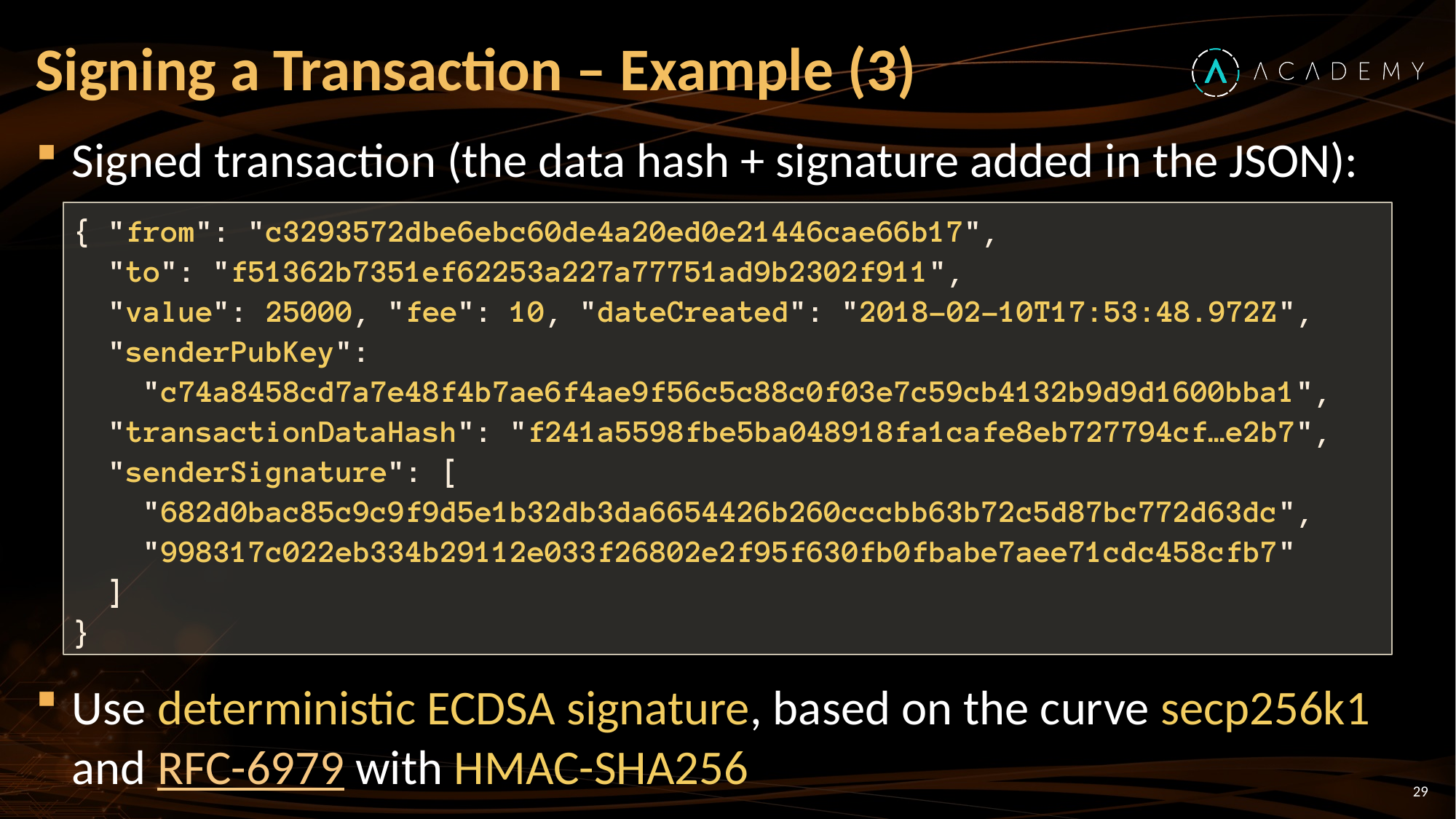

# Signing a Transaction – Example (3)
Signed transaction (the data hash + signature added in the JSON):

Use deterministic ECDSA signature, based on the curve secp256k1
and RFC-6979 with HMAC-SHA256
{ "from": "c3293572dbe6ebc60de4a20ed0e21446cae66b17",
  "to": "f51362b7351ef62253a227a77751ad9b2302f911",
  "value": 25000, "fee": 10, "dateCreated": "2018-02-10T17:53:48.972Z",
  "senderPubKey":
    "c74a8458cd7a7e48f4b7ae6f4ae9f56c5c88c0f03e7c59cb4132b9d9d1600bba1",
  "transactionDataHash": "f241a5598fbe5ba048918fa1cafe8eb727794cf…e2b7",
  "senderSignature": [
    "682d0bac85c9c9f9d5e1b32db3da6654426b260cccbb63b72c5d87bc772d63dc",
    "998317c022eb334b29112e033f26802e2f95f630fb0fbabe7aee71cdc458cfb7"
  ]
}
29